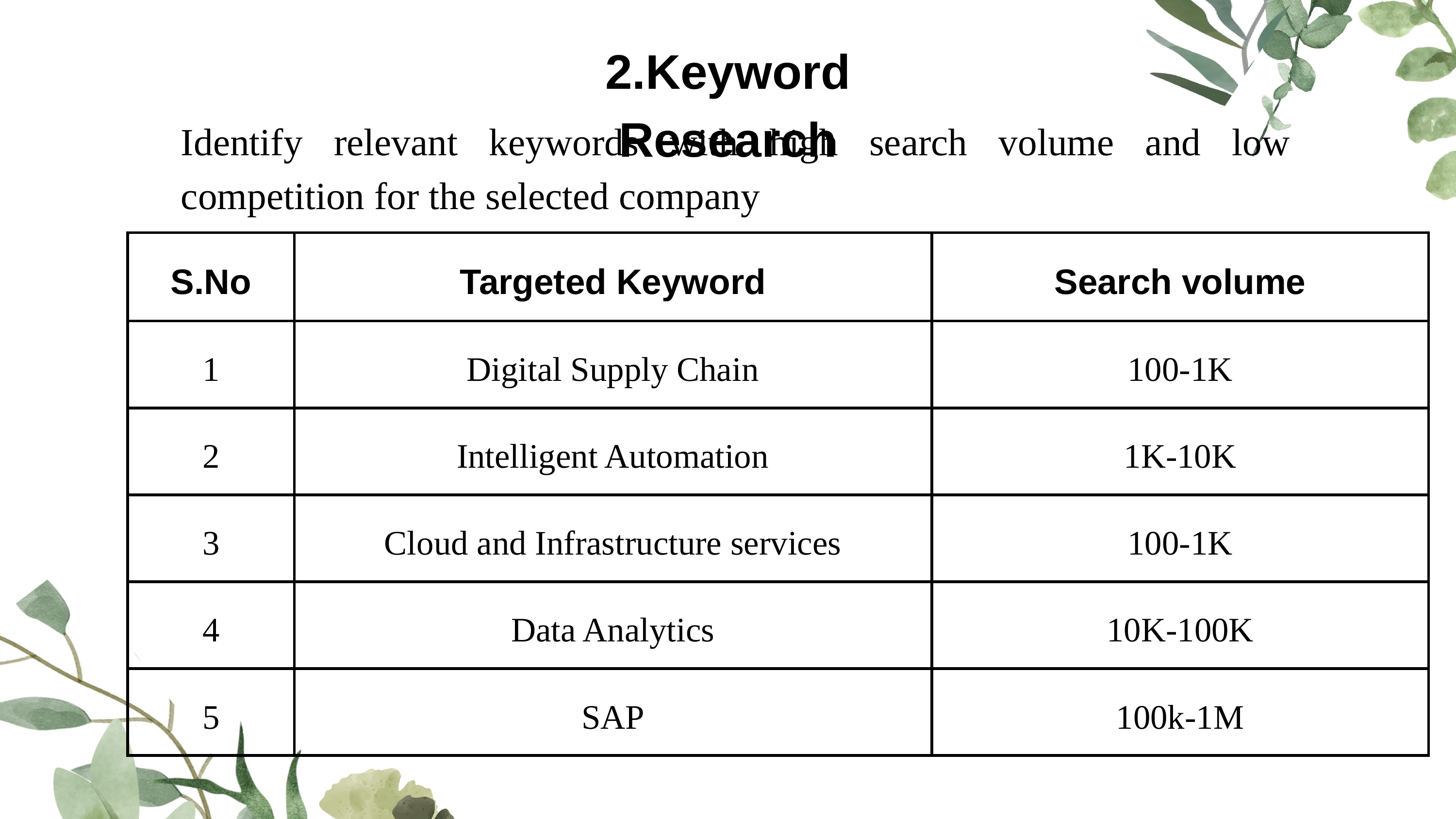

2.Keyword Research
Identify relevant keywords with high search volume and low competition for the selected company
| S.No | Targeted Keyword | Search volume |
| --- | --- | --- |
| 1 | Digital Supply Chain | 100-1K |
| 2 | Intelligent Automation | 1K-10K |
| 3 | Cloud and Infrastructure services | 100-1K |
| 4 | Data Analytics | 10K-100K |
| 5 | SAP | 100k-1M |